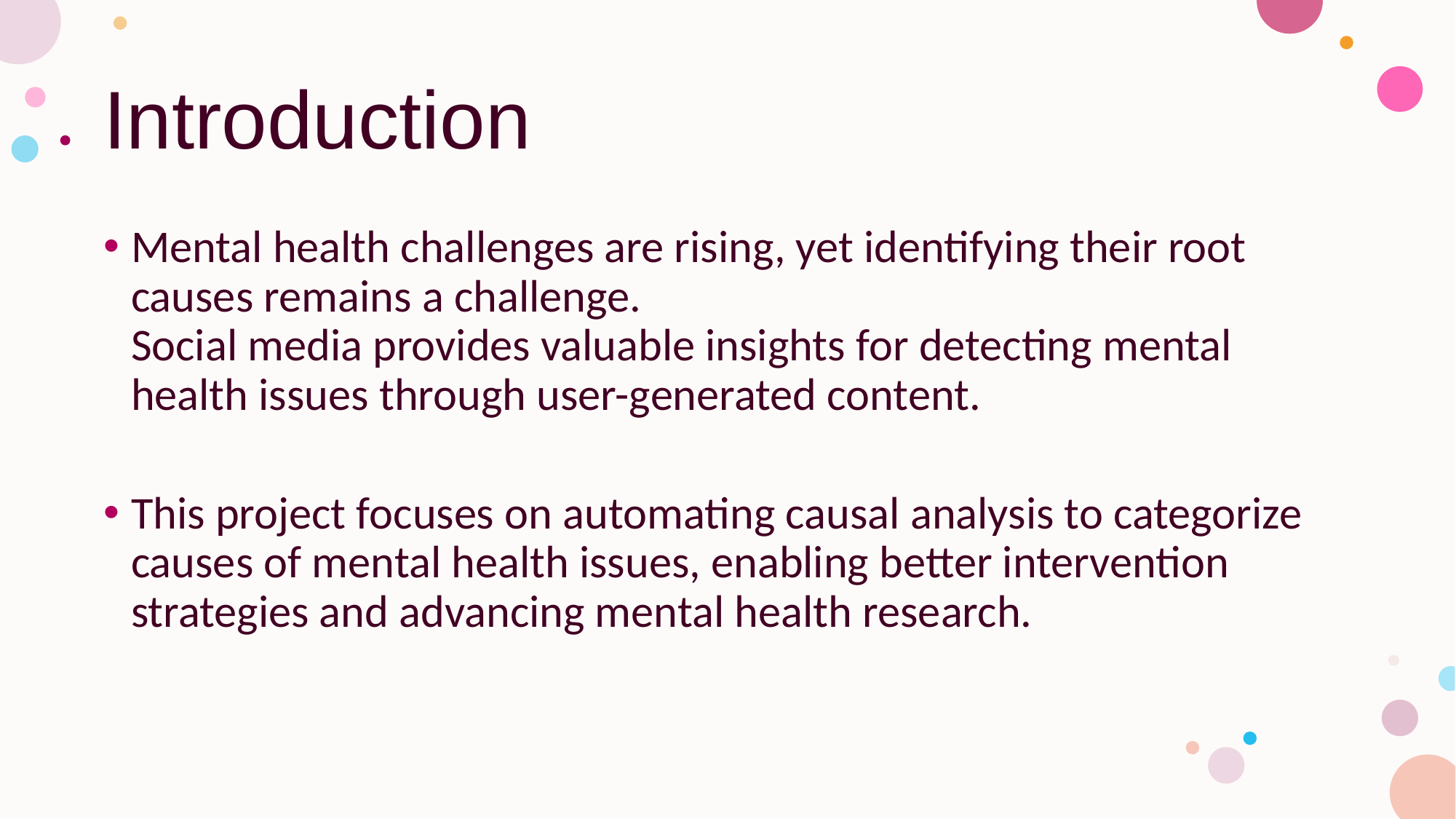

# Introduction
Mental health challenges are rising, yet identifying their root causes remains a challenge.
Social media provides valuable insights for detecting mental health issues through user-generated content.
This project focuses on automating causal analysis to categorize causes of mental health issues, enabling better intervention strategies and advancing mental health research.